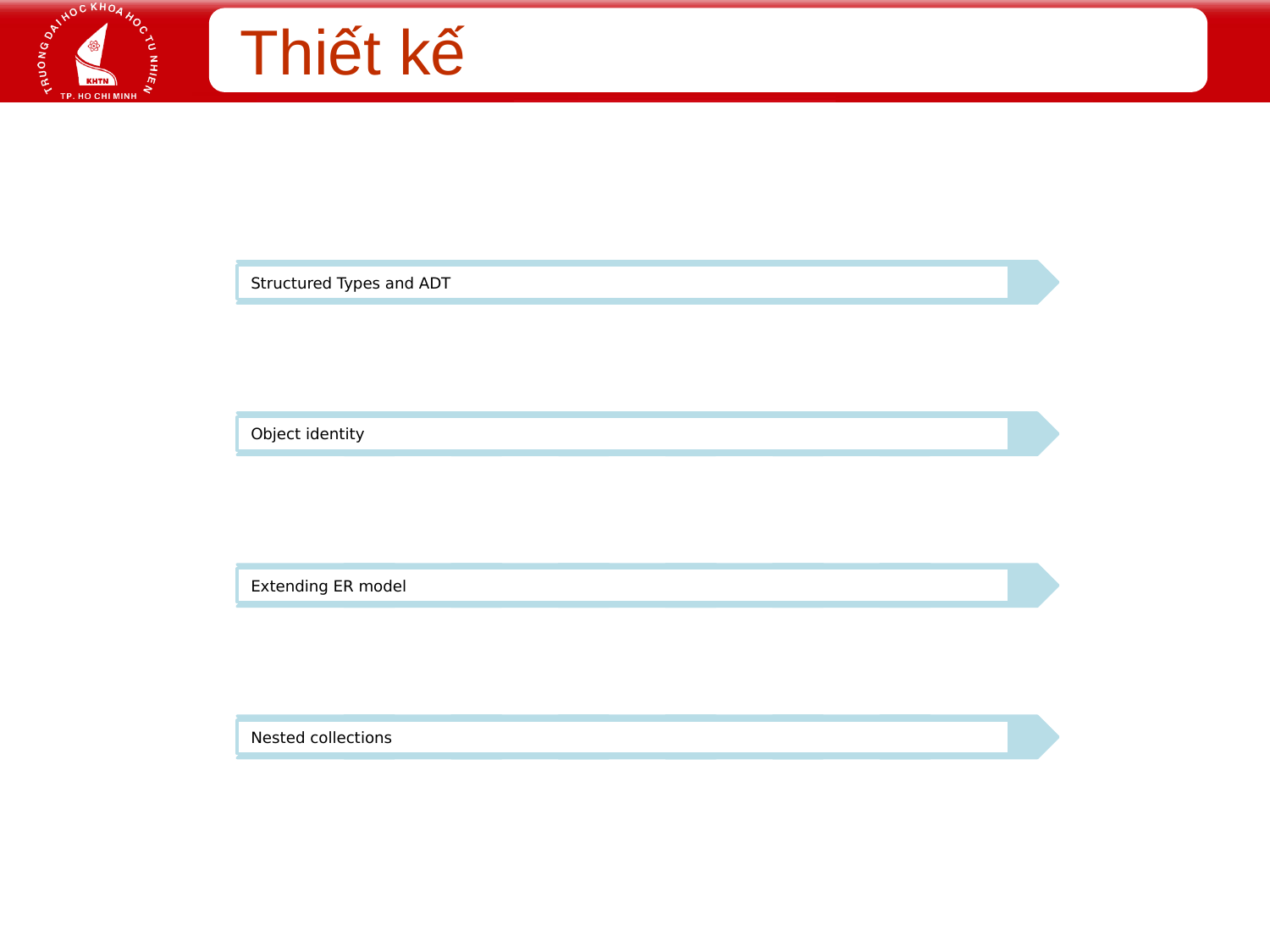

Thiết kế
Structured Types and ADT
Object identity
Extending ER model
Nested collections